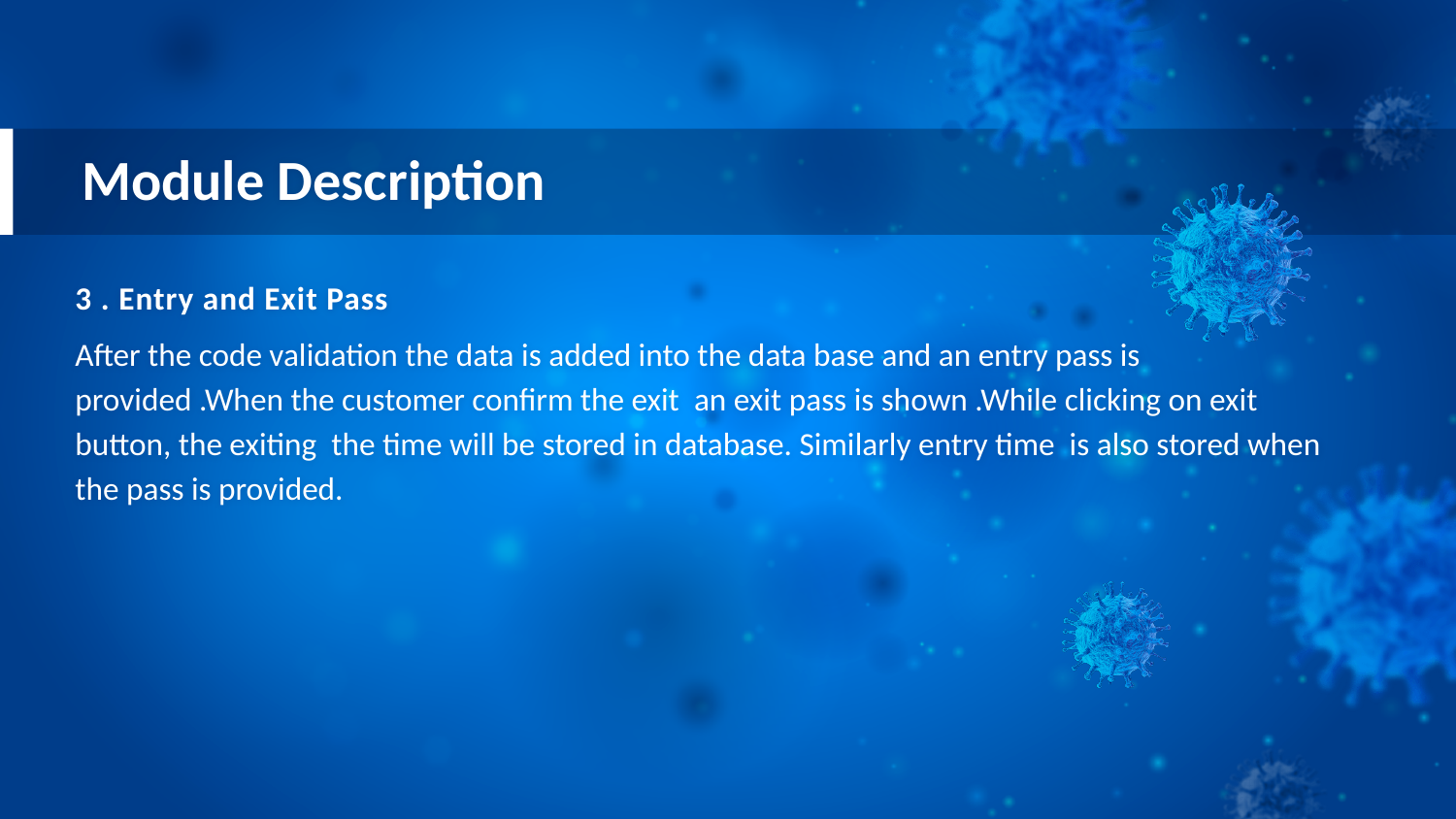

# Module Description
3 . Entry and Exit Pass
After the code validation the data is added into the data base and an entry pass is provided .When the customer confirm the exit  an exit pass is shown .While clicking on exit button, the exiting  the time will be stored in database. Similarly entry time  is also stored when the pass is provided.